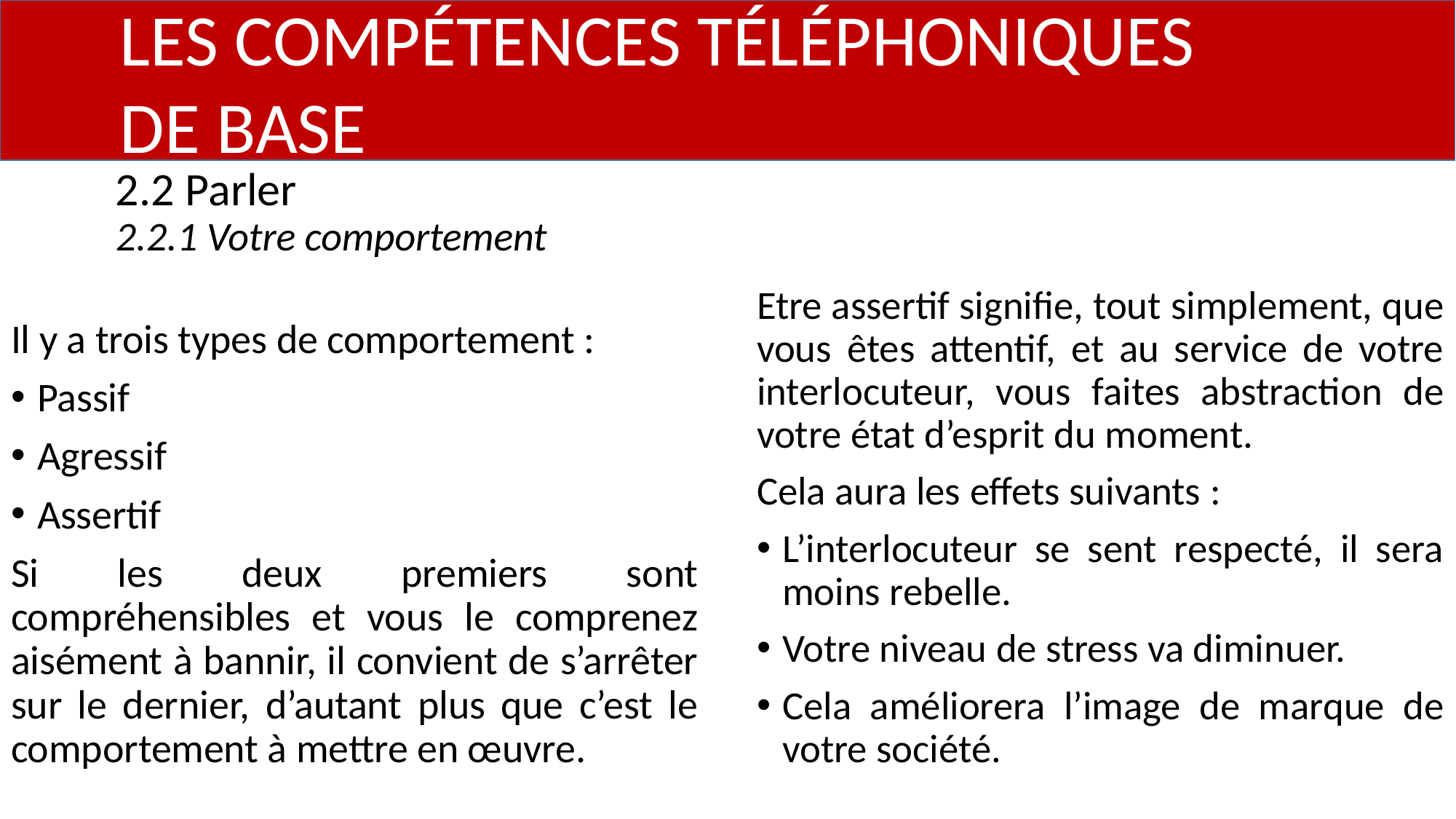

LES COMPÉTENCES TÉLÉPHONIQUES
	DE BASE
	2.2 Parler
	2.2.1 Votre comportement

Il y a trois types de comportement :
Passif
Agressif
Assertif
Si les deux premiers sont compréhensibles et vous le comprenez aisément à bannir, il convient de s’arrêter sur le dernier, d’autant plus que c’est le comportement à mettre en œuvre.

Etre assertif signifie, tout simplement, que vous êtes attentif, et au service de votre interlocuteur, vous faites abstraction de votre état d’esprit du moment.
Cela aura les effets suivants :
L’interlocuteur se sent respecté, il sera moins rebelle.
Votre niveau de stress va diminuer.
Cela améliorera l’image de marque de votre société.